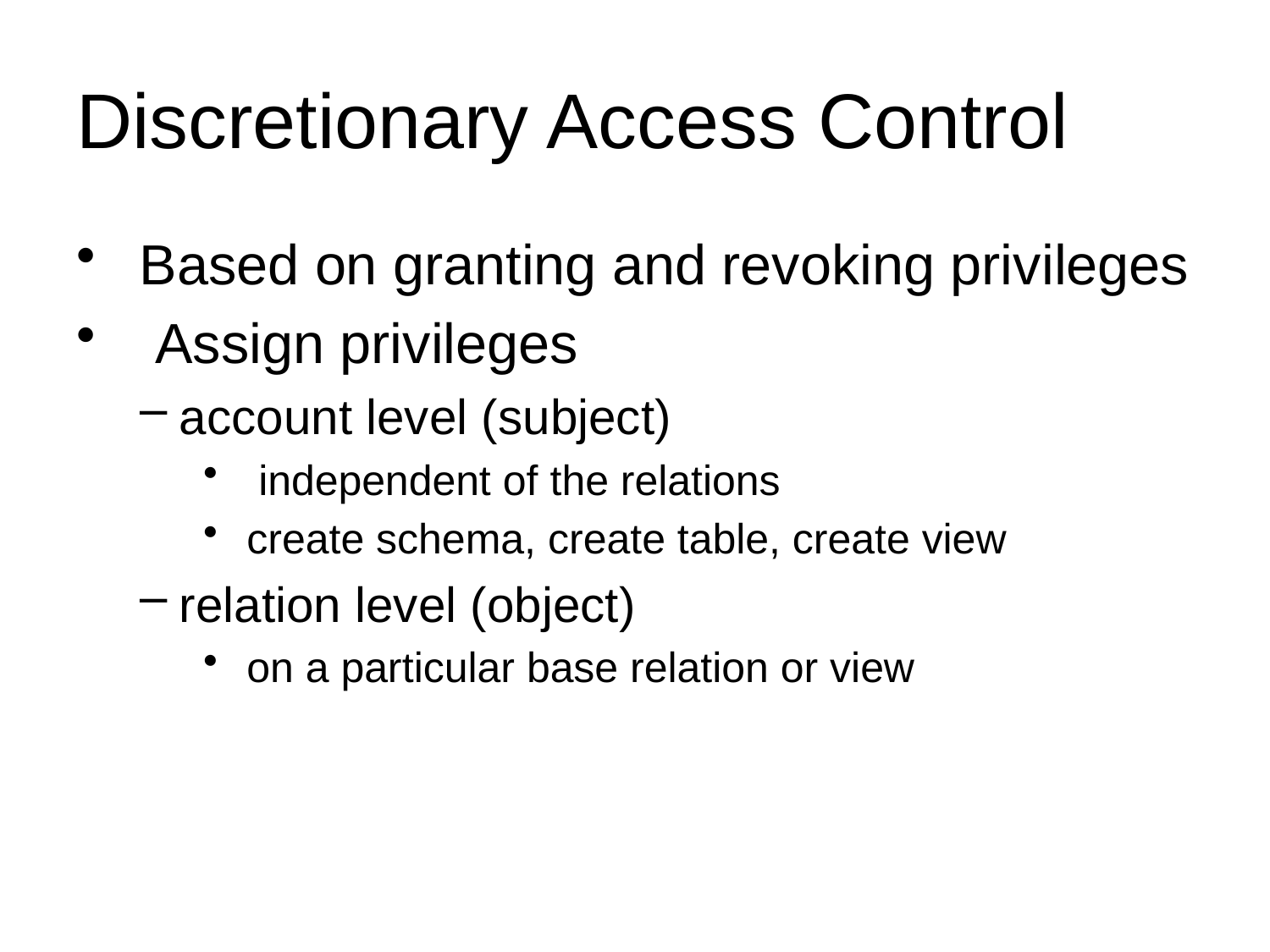

# Discretionary Access Control
 Based on granting and revoking privileges
  Assign privileges
account level (subject)
  independent of the relations
 create schema, create table, create view
relation level (object)
 on a particular base relation or view